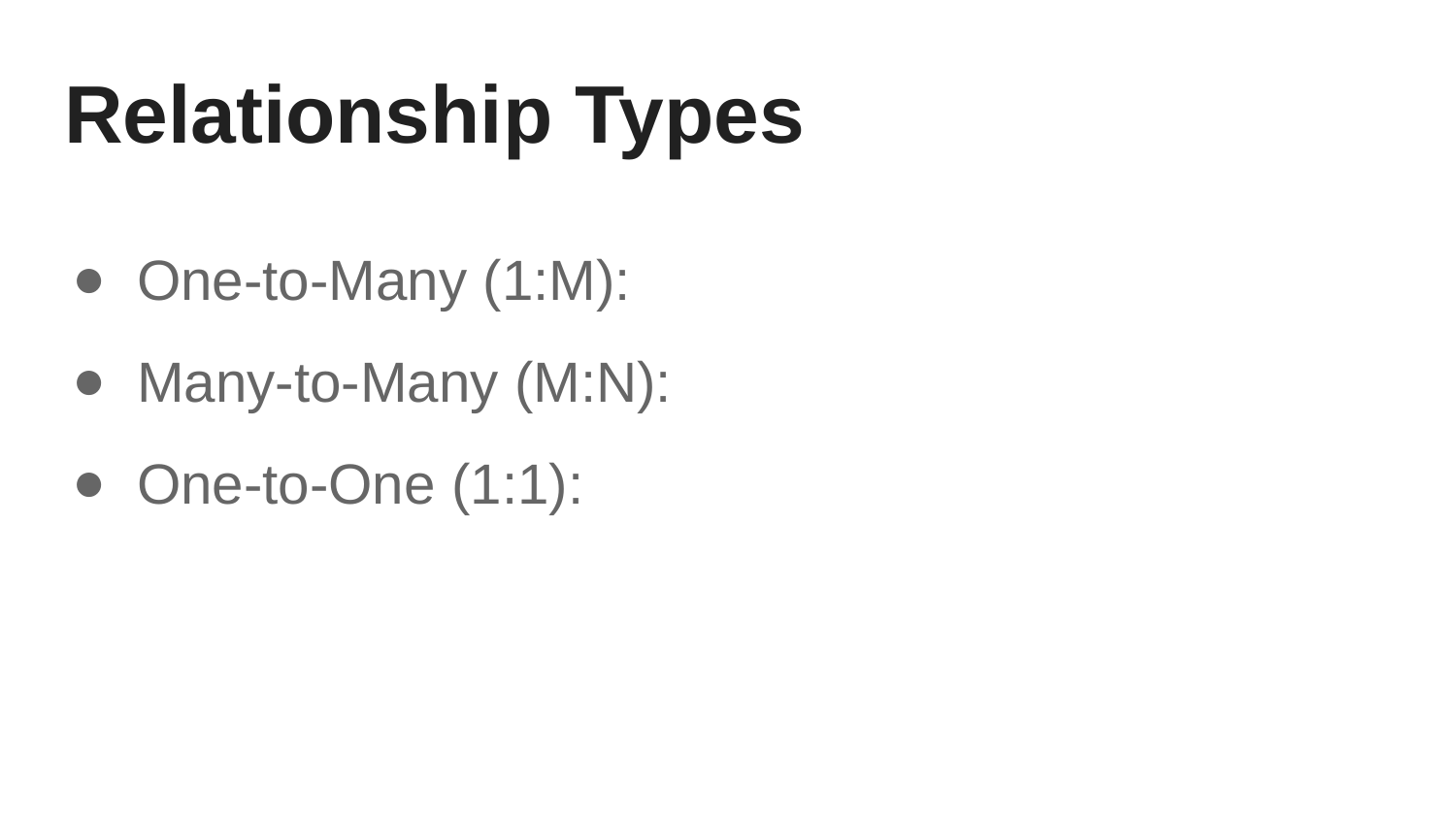

# Relationship Types
One-to-Many (1:M):
Many-to-Many (M:N):
One-to-One (1:1):